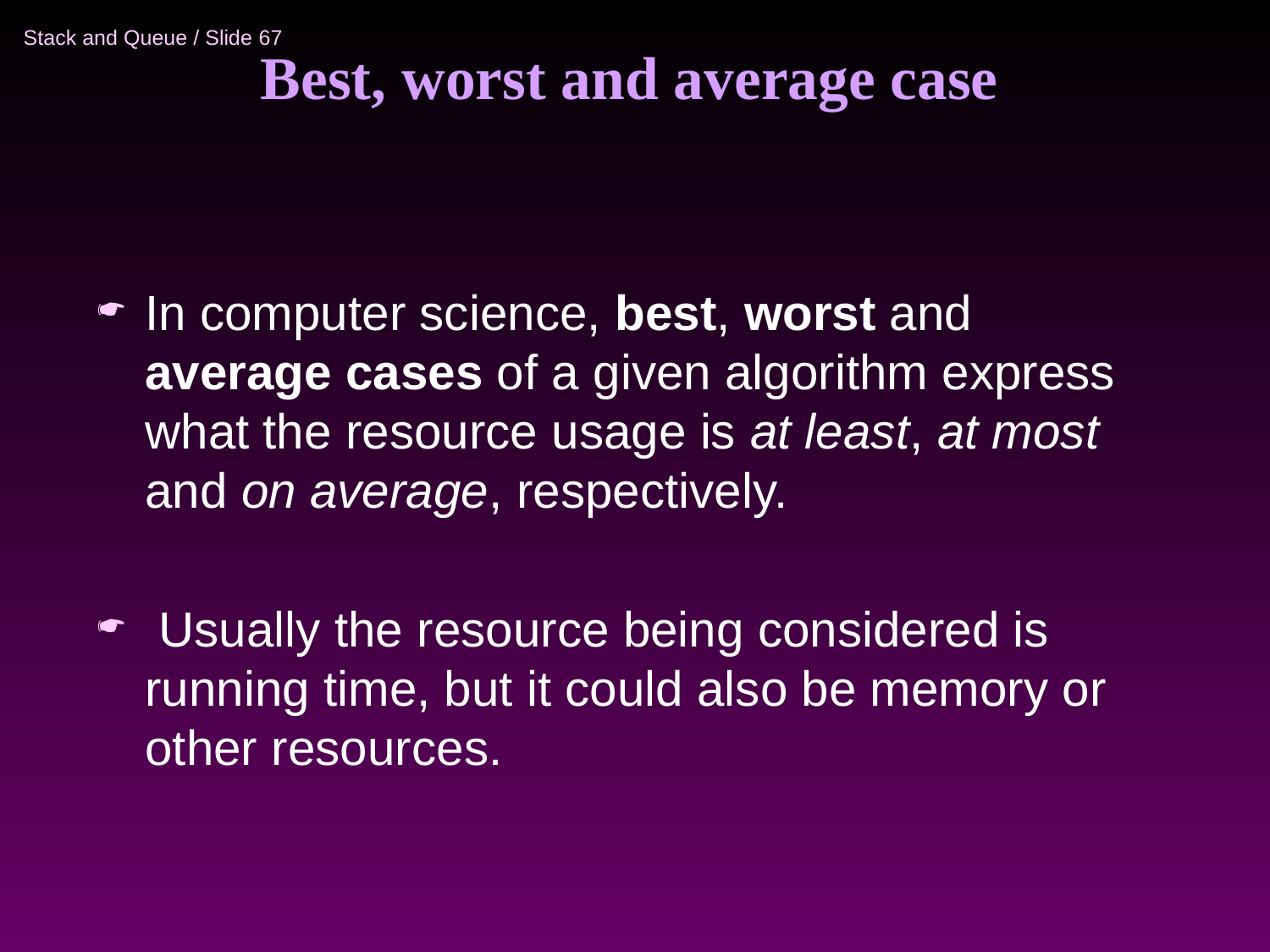

# Best, worst and average case
In computer science, best, worst and average cases of a given algorithm express what the resource usage is at least, at most and on average, respectively.

 Usually the resource being considered is running time, but it could also be memory or other resources.